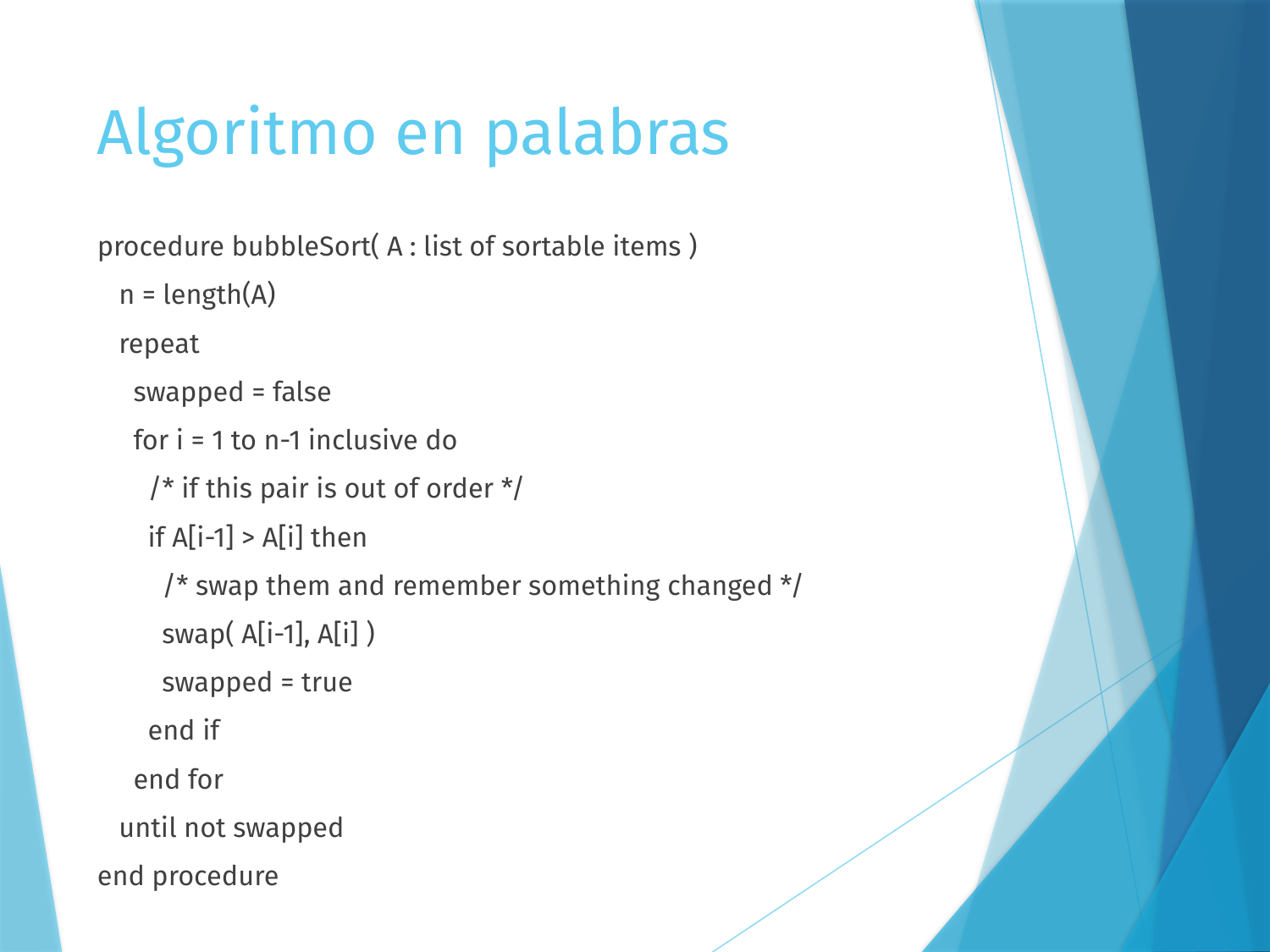

# Algoritmo en palabras
procedure bubbleSort( A : list of sortable items )
   n = length(A)
   repeat
     swapped = false
     for i = 1 to n-1 inclusive do
       /* if this pair is out of order */
       if A[i-1] > A[i] then
         /* swap them and remember something changed */
         swap( A[i-1], A[i] )
         swapped = true
       end if
     end for
   until not swapped
end procedure